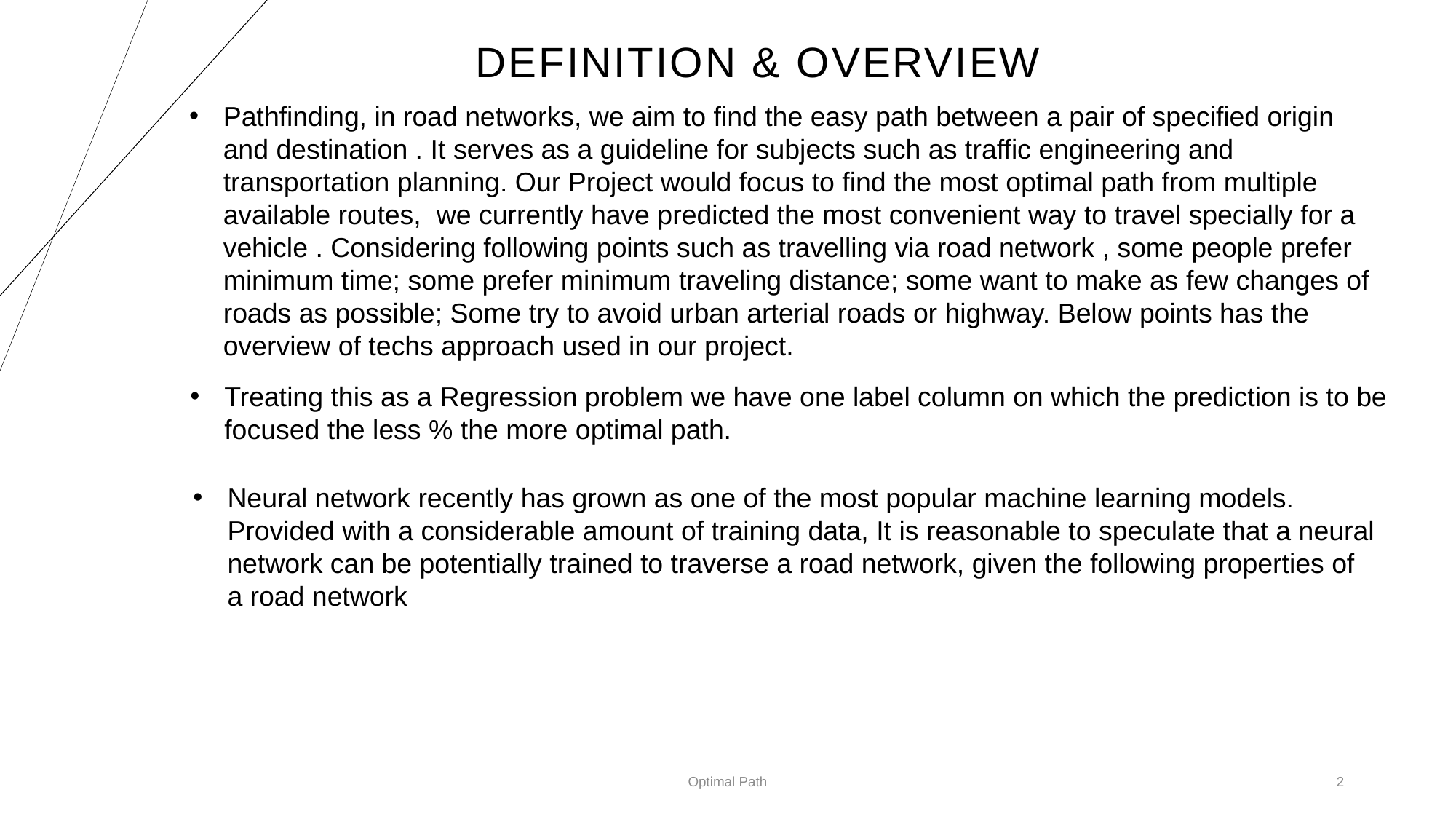

# Definition & overview
Pathfinding, in road networks, we aim to find the easy path between a pair of specified origin and destination . It serves as a guideline for subjects such as traffic engineering and transportation planning. Our Project would focus to find the most optimal path from multiple available routes,  we currently have predicted the most convenient way to travel specially for a vehicle . Considering following points such as travelling via road network , some people prefer minimum time; some prefer minimum traveling distance; some want to make as few changes of roads as possible; Some try to avoid urban arterial roads or highway. Below points has the overview of techs approach used in our project.

Treating this as a Regression problem we have one label column on which the prediction is to be focused the less % the more optimal path.

Neural network recently has grown as one of the most popular machine learning models. Provided with a considerable amount of training data, It is reasonable to speculate that a neural network can be potentially trained to traverse a road network, given the following properties of a road network
Optimal Path
2